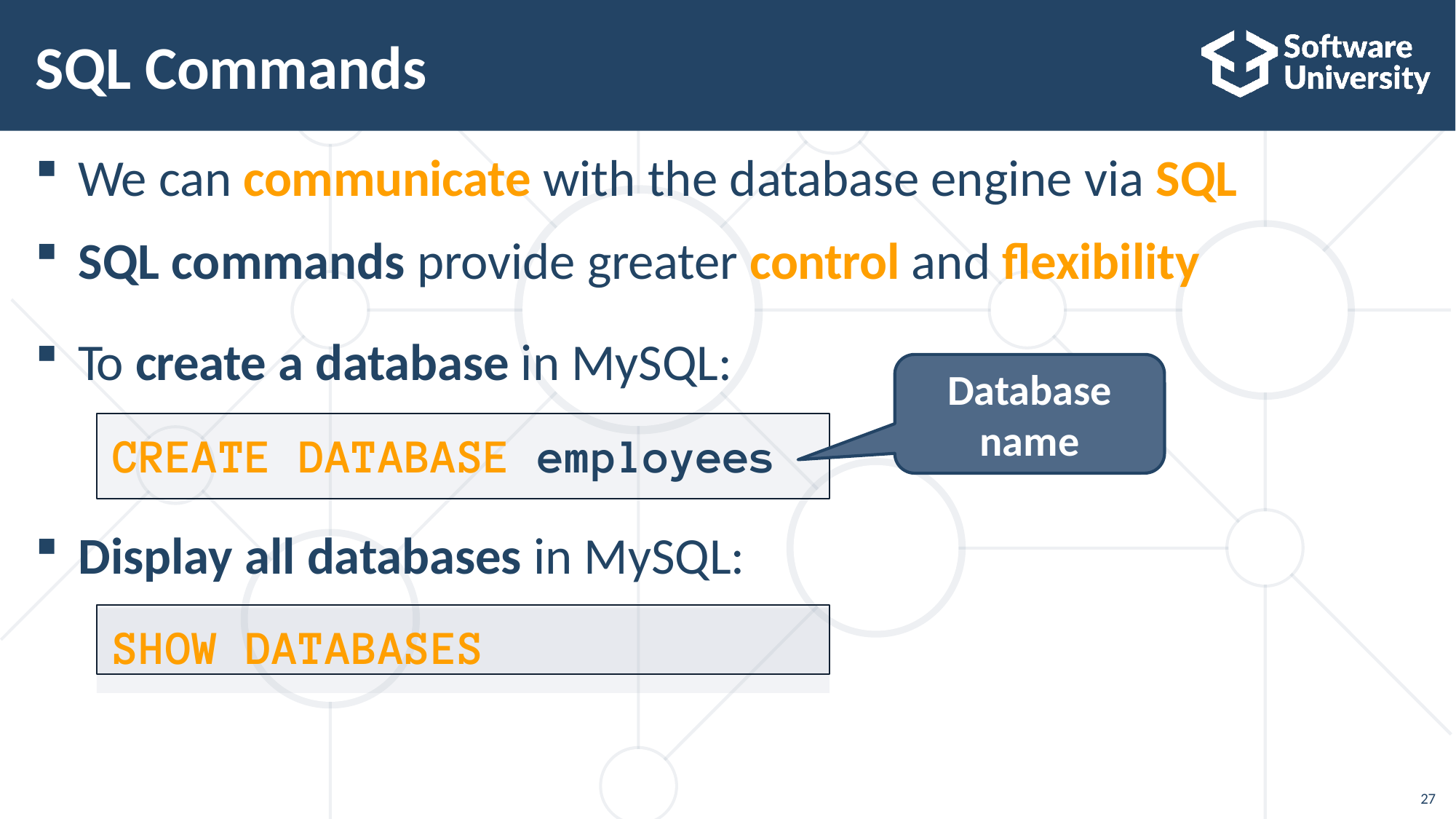

# SQL Commands
We can communicate with the database engine via SQL
SQL commands provide greater control and flexibility
To create a database in MySQL:
CREATE DATABASE employees
Database name

Display all databases in MySQL:
SHOW DATABASES

27